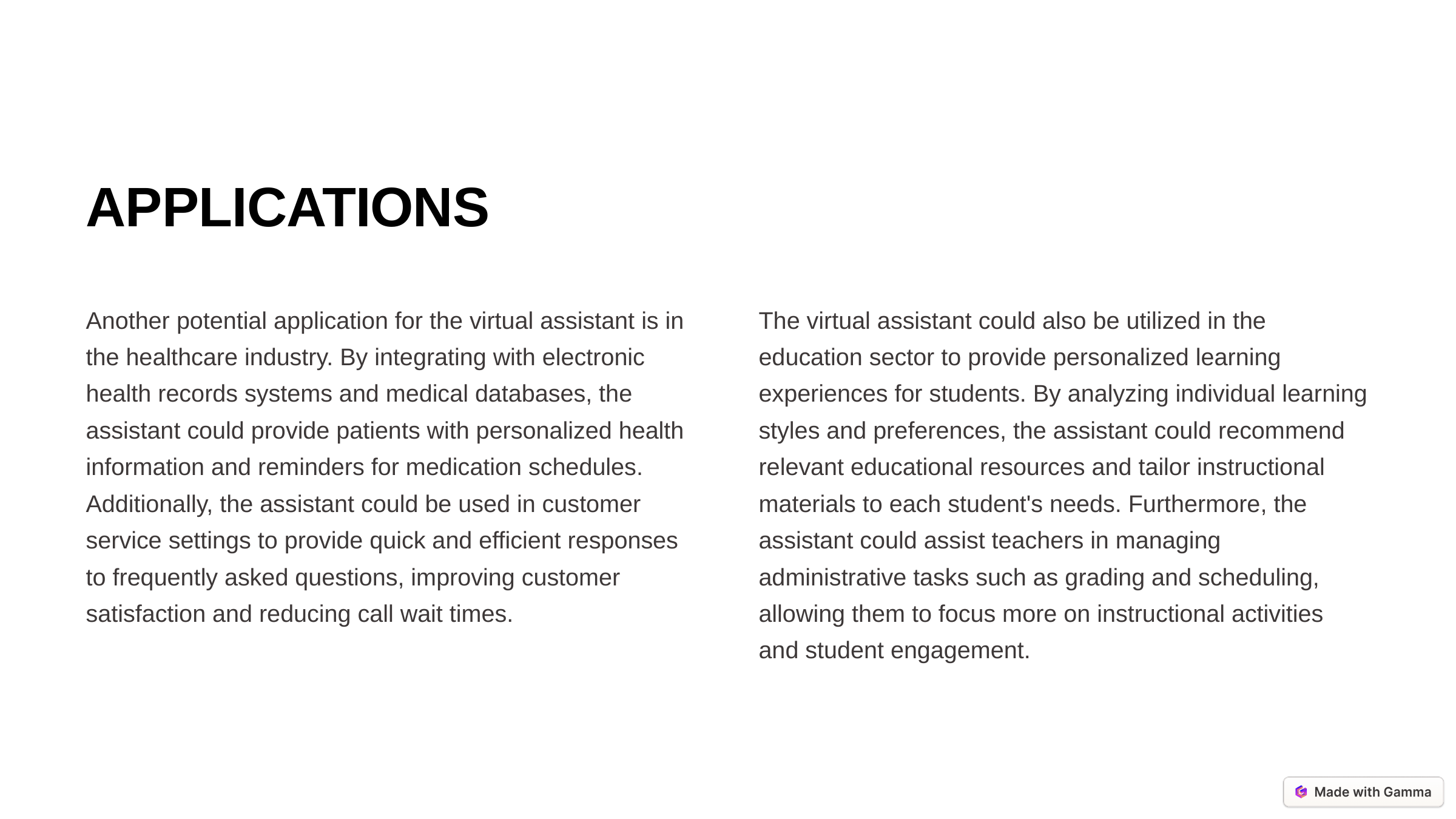

APPLICATIONS
Another potential application for the virtual assistant is in the healthcare industry. By integrating with electronic health records systems and medical databases, the assistant could provide patients with personalized health information and reminders for medication schedules. Additionally, the assistant could be used in customer service settings to provide quick and efficient responses to frequently asked questions, improving customer satisfaction and reducing call wait times.
The virtual assistant could also be utilized in the education sector to provide personalized learning experiences for students. By analyzing individual learning styles and preferences, the assistant could recommend relevant educational resources and tailor instructional materials to each student's needs. Furthermore, the assistant could assist teachers in managing administrative tasks such as grading and scheduling, allowing them to focus more on instructional activities and student engagement.